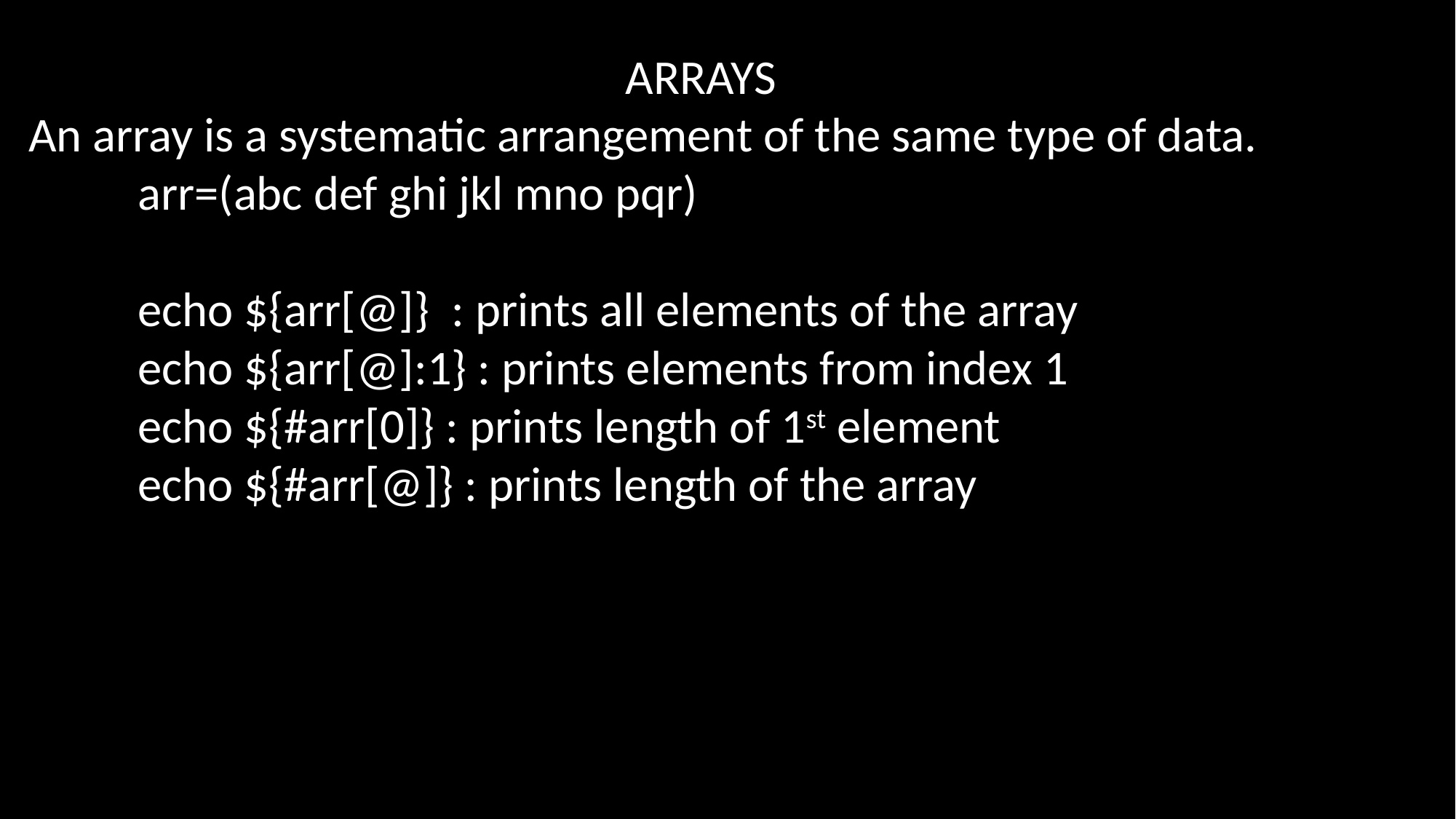

ARRAYS
An array is a systematic arrangement of the same type of data.
	arr=(abc def ghi jkl mno pqr)

	echo ${arr[@]}  : prints all elements of the array
	echo ${arr[@]:1} : prints elements from index 1
	echo ${#arr[0]} : prints length of 1st element
	echo ${#arr[@]} : prints length of the array